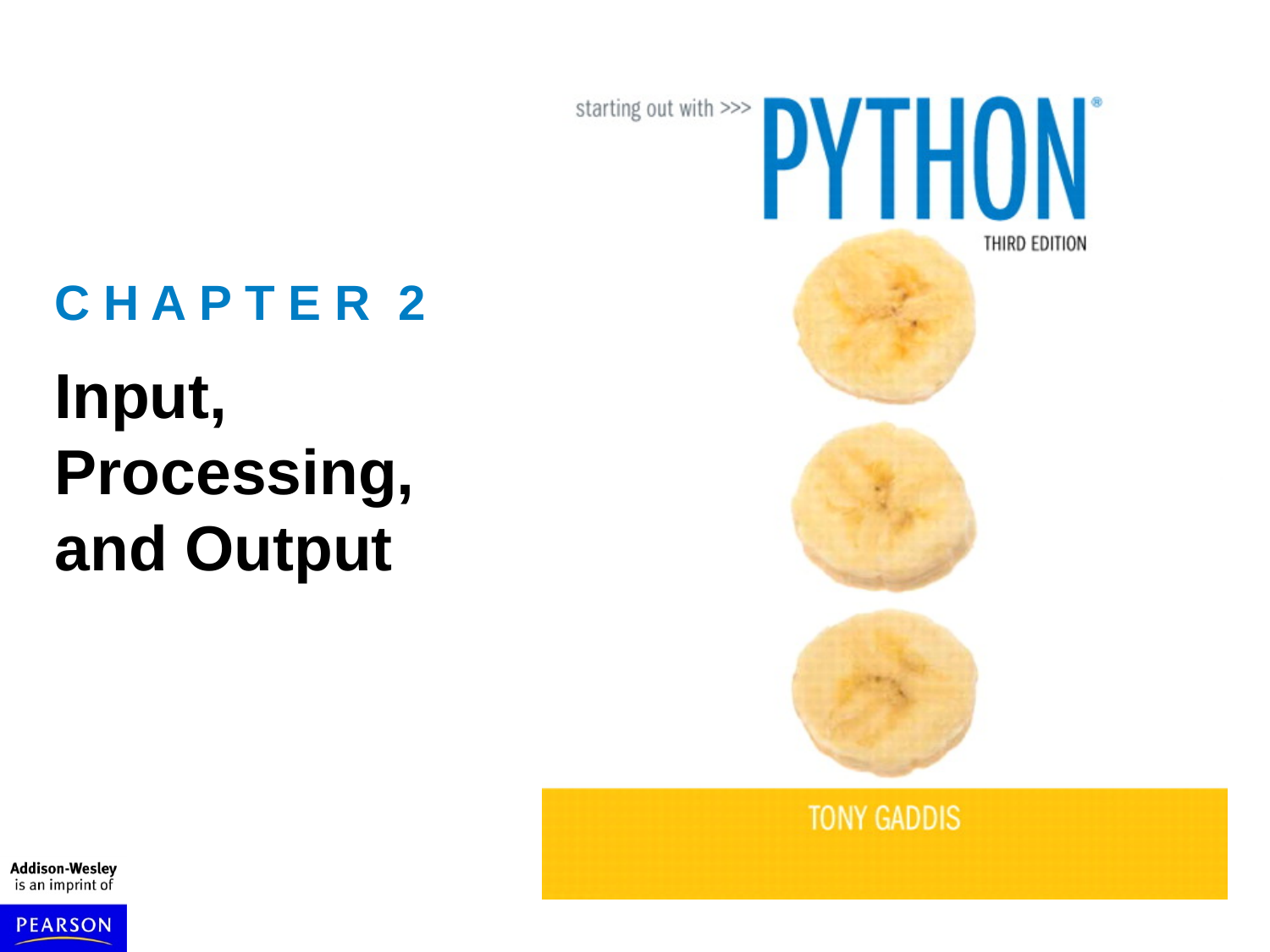

C H A P T E R  2
Input, Processing, and Output